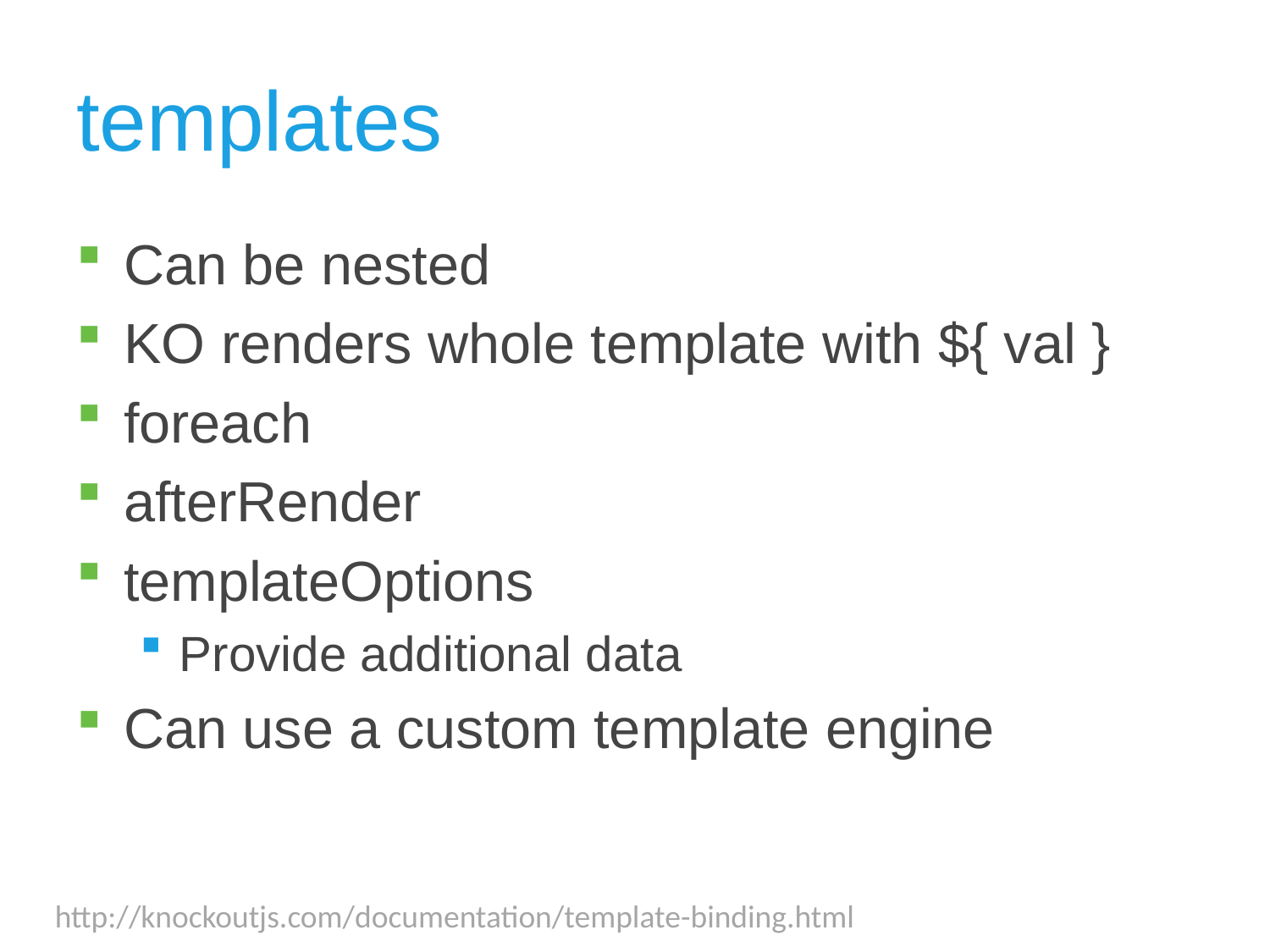

# templates
Can be nested
KO renders whole template with ${ val }
foreach
afterRender
templateOptions
Provide additional data
Can use a custom template engine
http://knockoutjs.com/documentation/template-binding.html